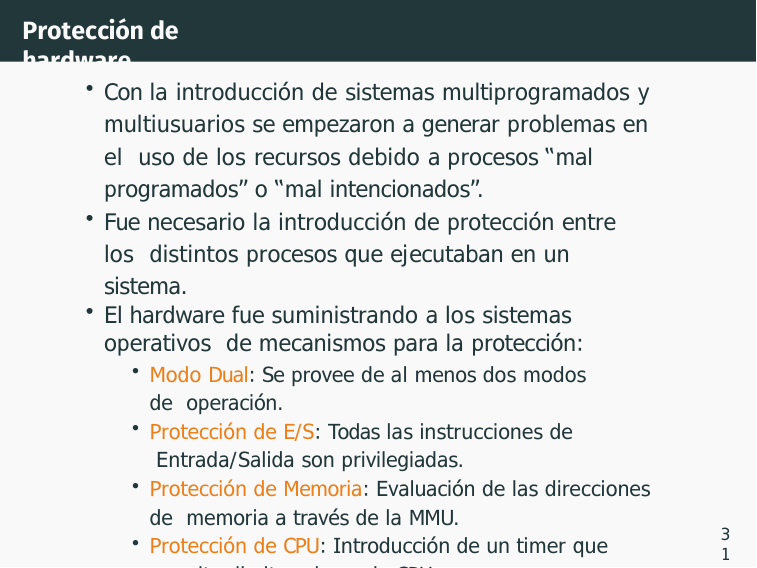

# Protección de hardware
Con la introducción de sistemas multiprogramados y  multiusuarios se empezaron a generar problemas en el  uso de los recursos debido a procesos “mal  programados” o “mal intencionados”.
Fue necesario la introducción de protección entre los  distintos procesos que ejecutaban en un sistema.
El hardware fue suministrando a los sistemas operativos  de mecanismos para la protección:
Modo Dual: Se provee de al menos dos modos de  operación.
Protección de E/S: Todas las instrucciones de  Entrada/Salida son privilegiadas.
Protección de Memoria: Evaluación de las direcciones de  memoria a través de la MMU.
Protección de CPU: Introducción de un timer que permite  limitar el uso de CPU.
31